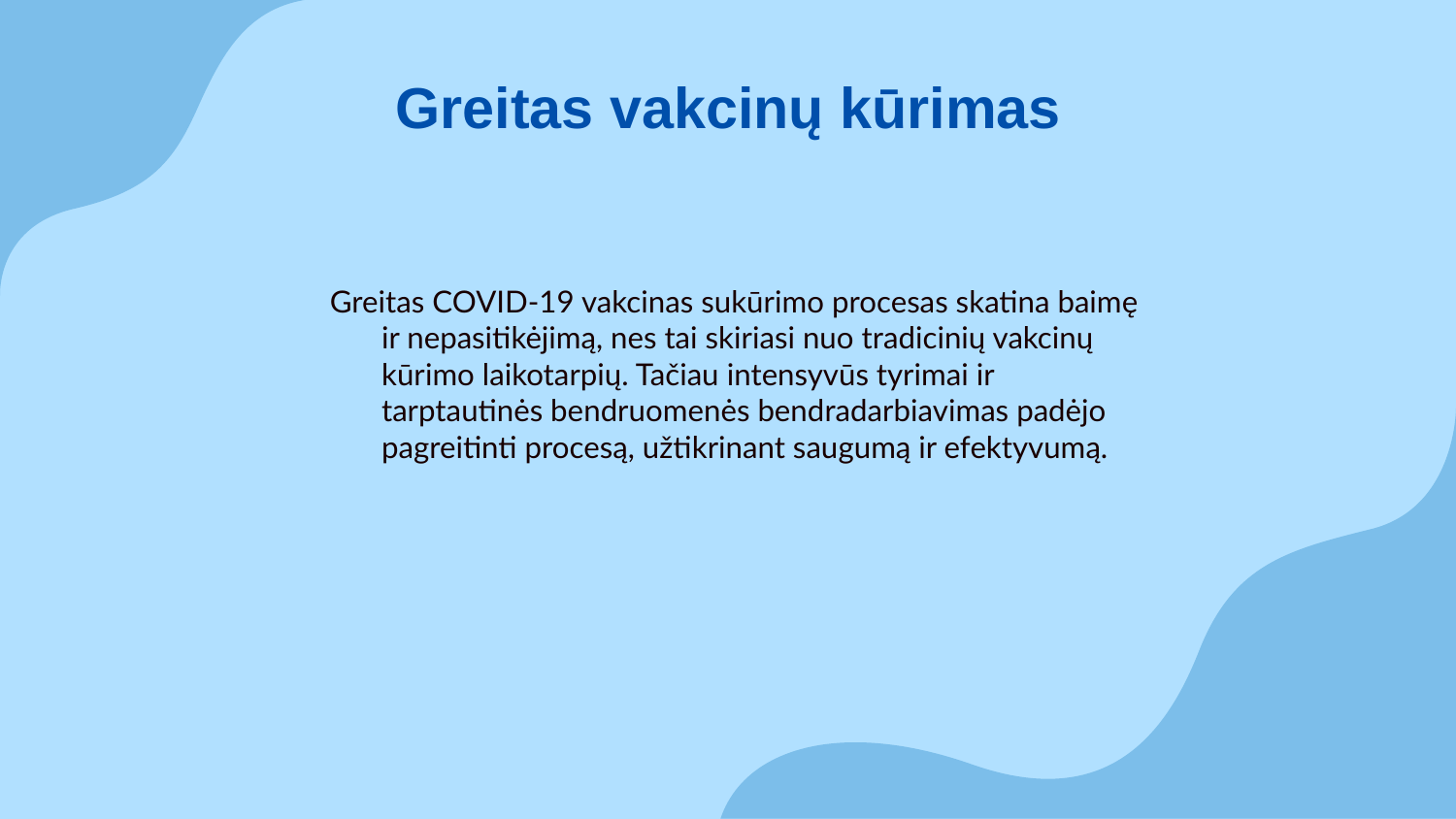

Greitas vakcinų kūrimas
# Greitas COVID-19 vakcinas sukūrimo procesas skatina baimę ir nepasitikėjimą, nes tai skiriasi nuo tradicinių vakcinų kūrimo laikotarpių. Tačiau intensyvūs tyrimai ir tarptautinės bendruomenės bendradarbiavimas padėjo pagreitinti procesą, užtikrinant saugumą ir efektyvumą.